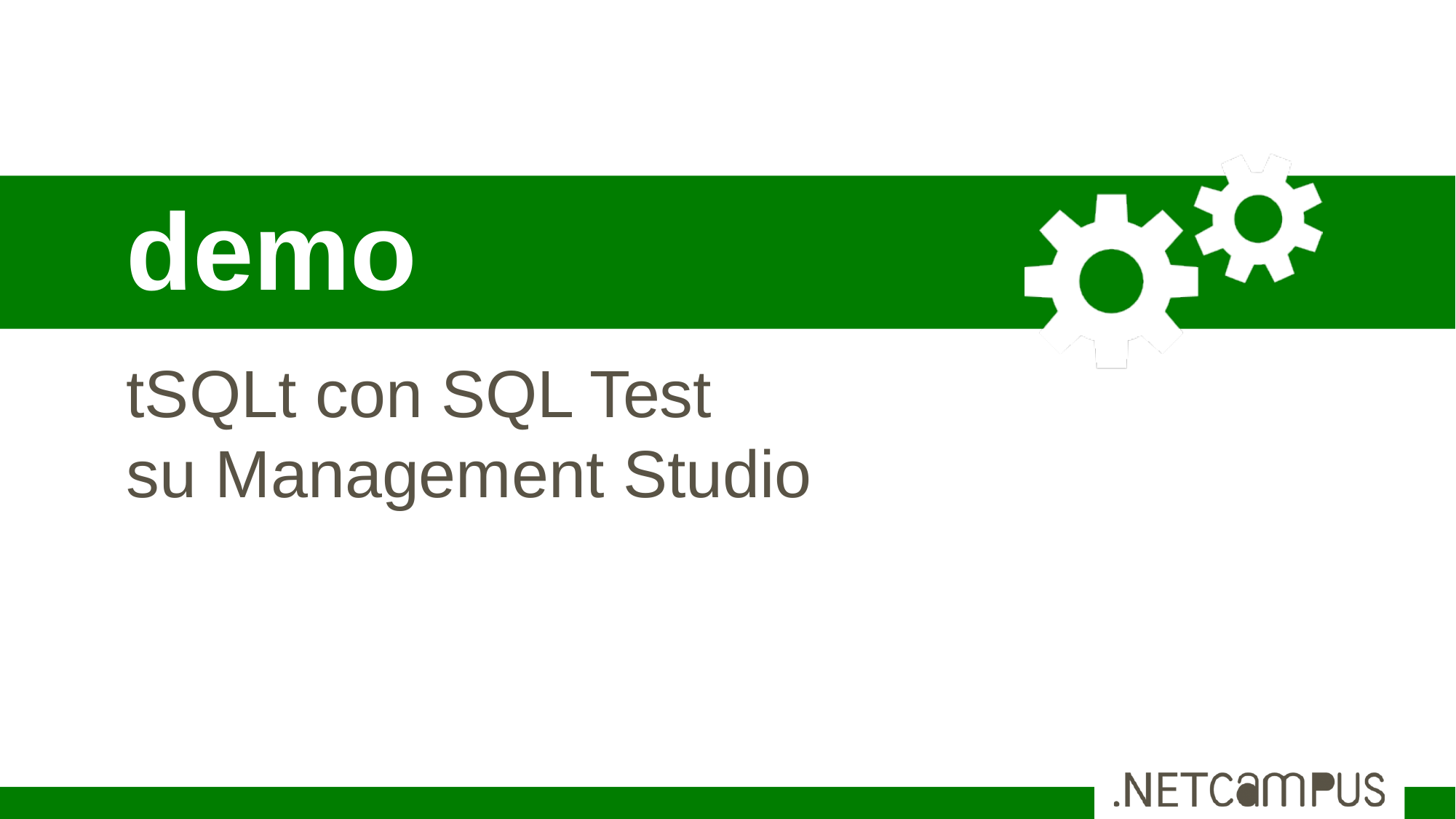

# demo
tSQLt con SQL Test
su Management Studio